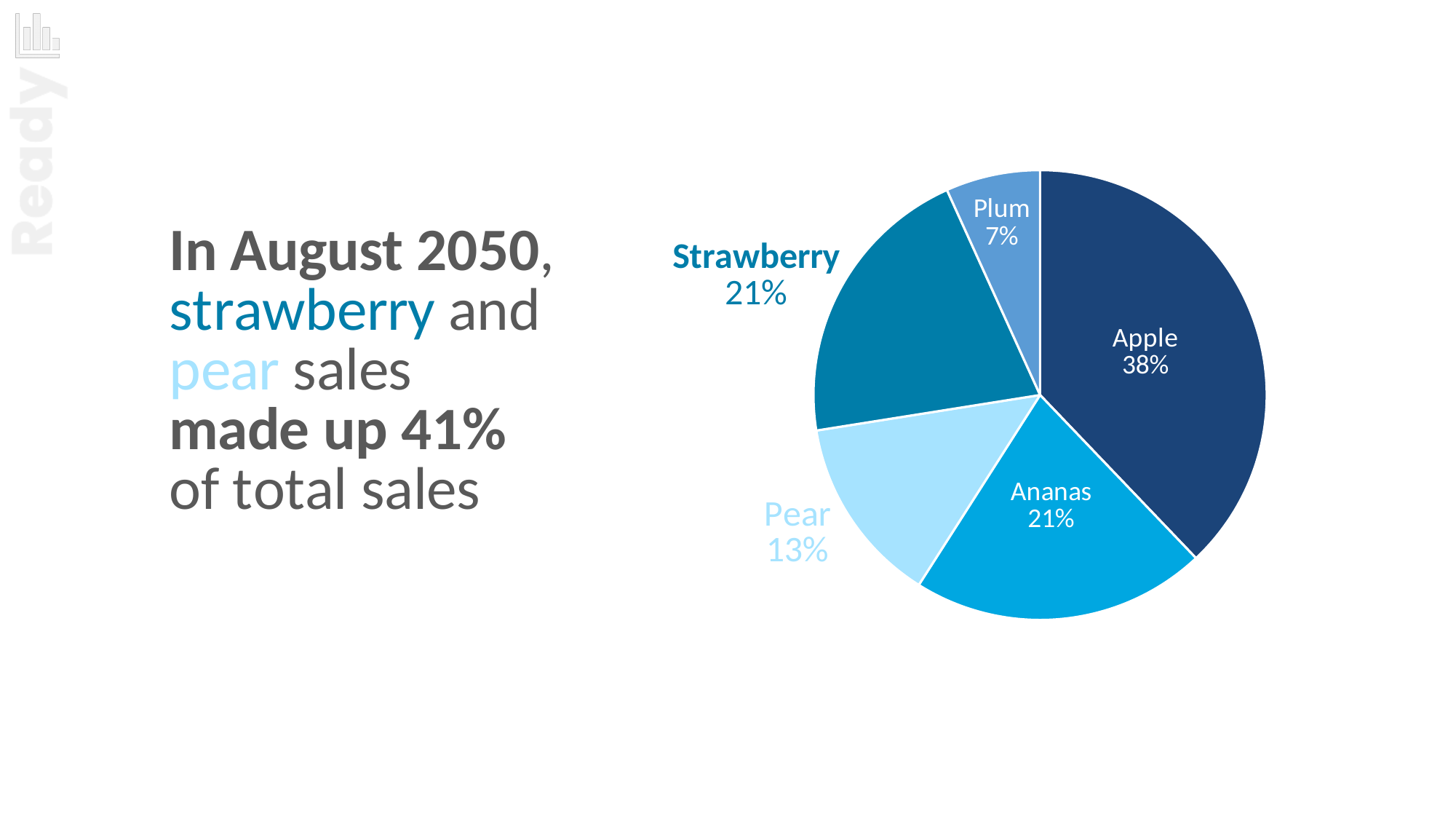

### Chart

| Category | Sales |
|---|---|
| Apple | 13.5 |
| Ananas | 7.5 |
| Pear | 4.8 |
| Strawberry | 7.4 |
| Plum | 2.4 |